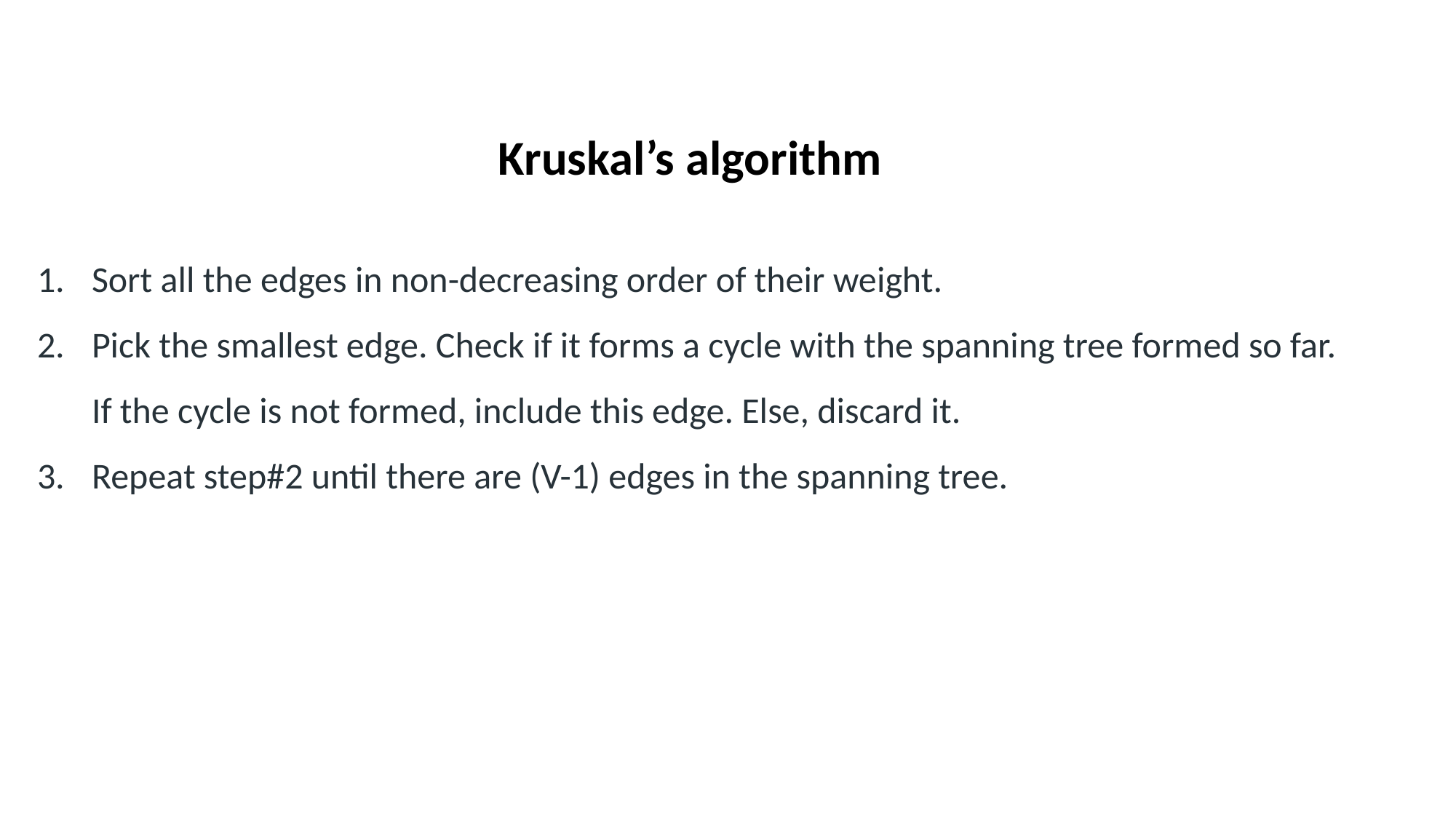

Kruskal’s algorithm

Sort all the edges in non-decreasing order of their weight.
Pick the smallest edge. Check if it forms a cycle with the spanning tree formed so far. If the cycle is not formed, include this edge. Else, discard it.
Repeat step#2 until there are (V-1) edges in the spanning tree.